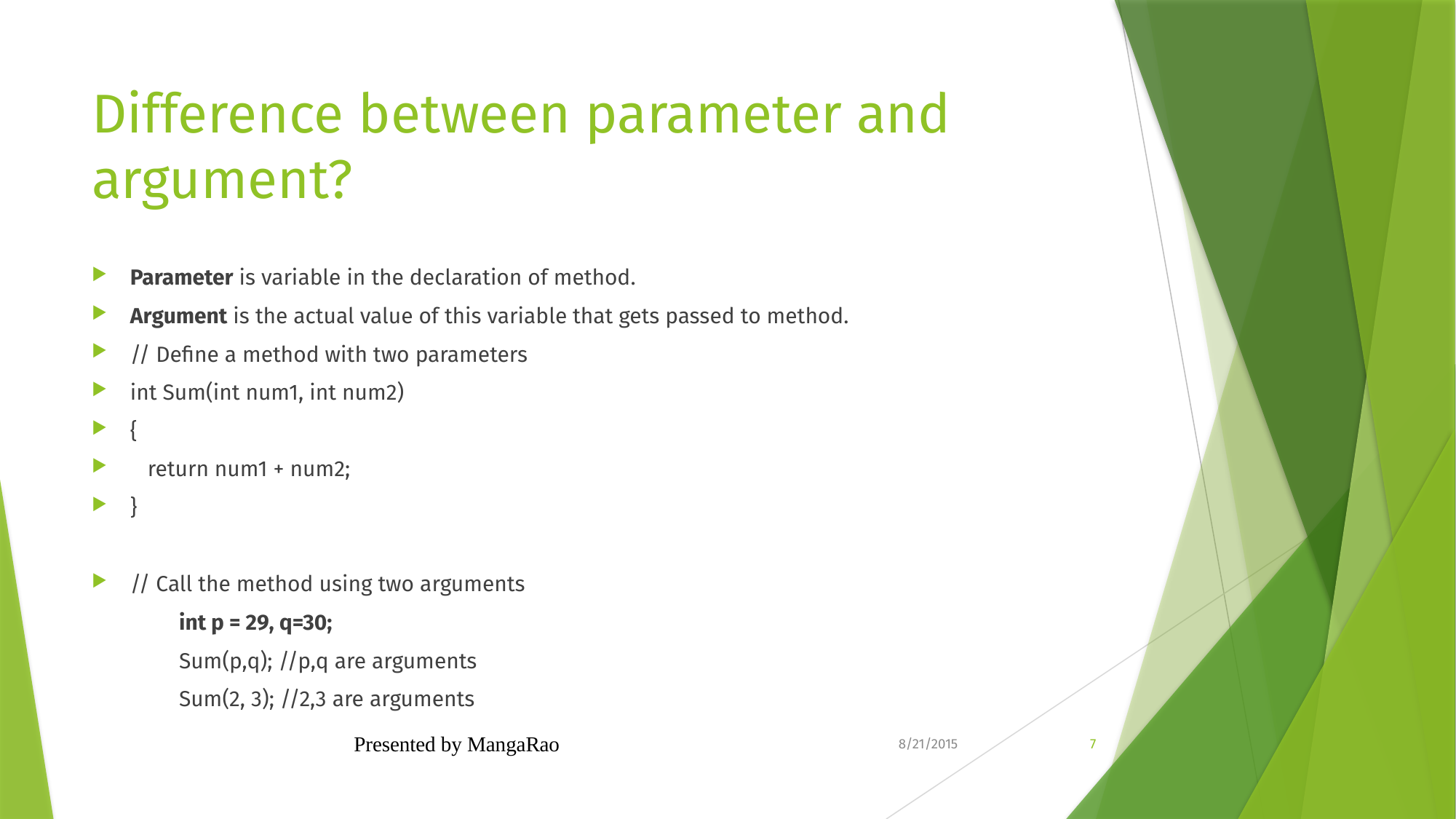

# Difference between parameter and argument?
Parameter is variable in the declaration of method.
Argument is the actual value of this variable that gets passed to method.
// Define a method with two parameters
int Sum(int num1, int num2)
{
   return num1 + num2;
}

// Call the method using two arguments
	int p = 29, q=30;
	Sum(p,q); //p,q are arguments
	Sum(2, 3); //2,3 are arguments
Presented by MangaRao
8/21/2015
7